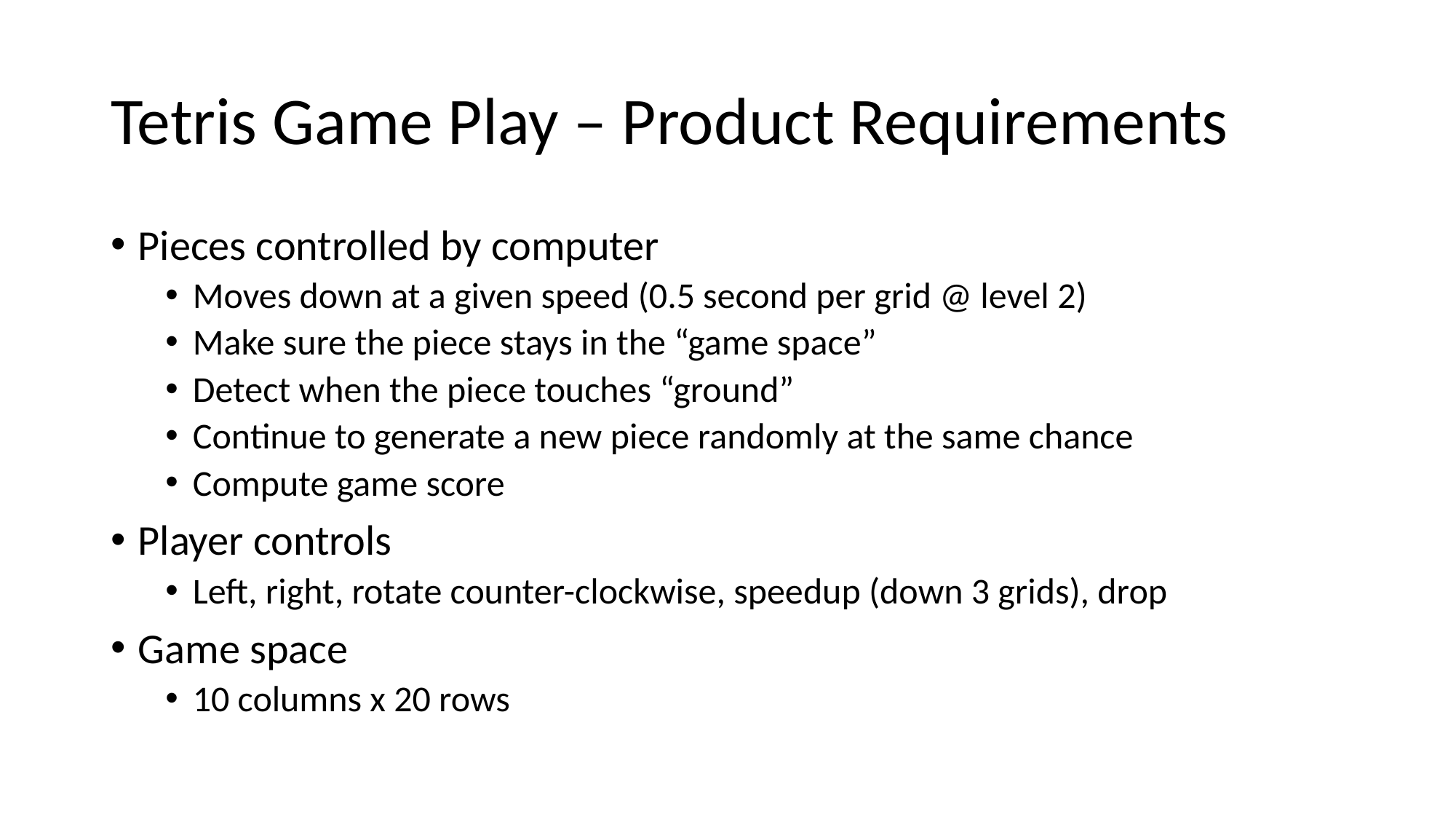

# Tetris Game Play – Product Requirements
Pieces controlled by computer
Moves down at a given speed (0.5 second per grid @ level 2)
Make sure the piece stays in the “game space”
Detect when the piece touches “ground”
Continue to generate a new piece randomly at the same chance
Compute game score
Player controls
Left, right, rotate counter-clockwise, speedup (down 3 grids), drop
Game space
10 columns x 20 rows